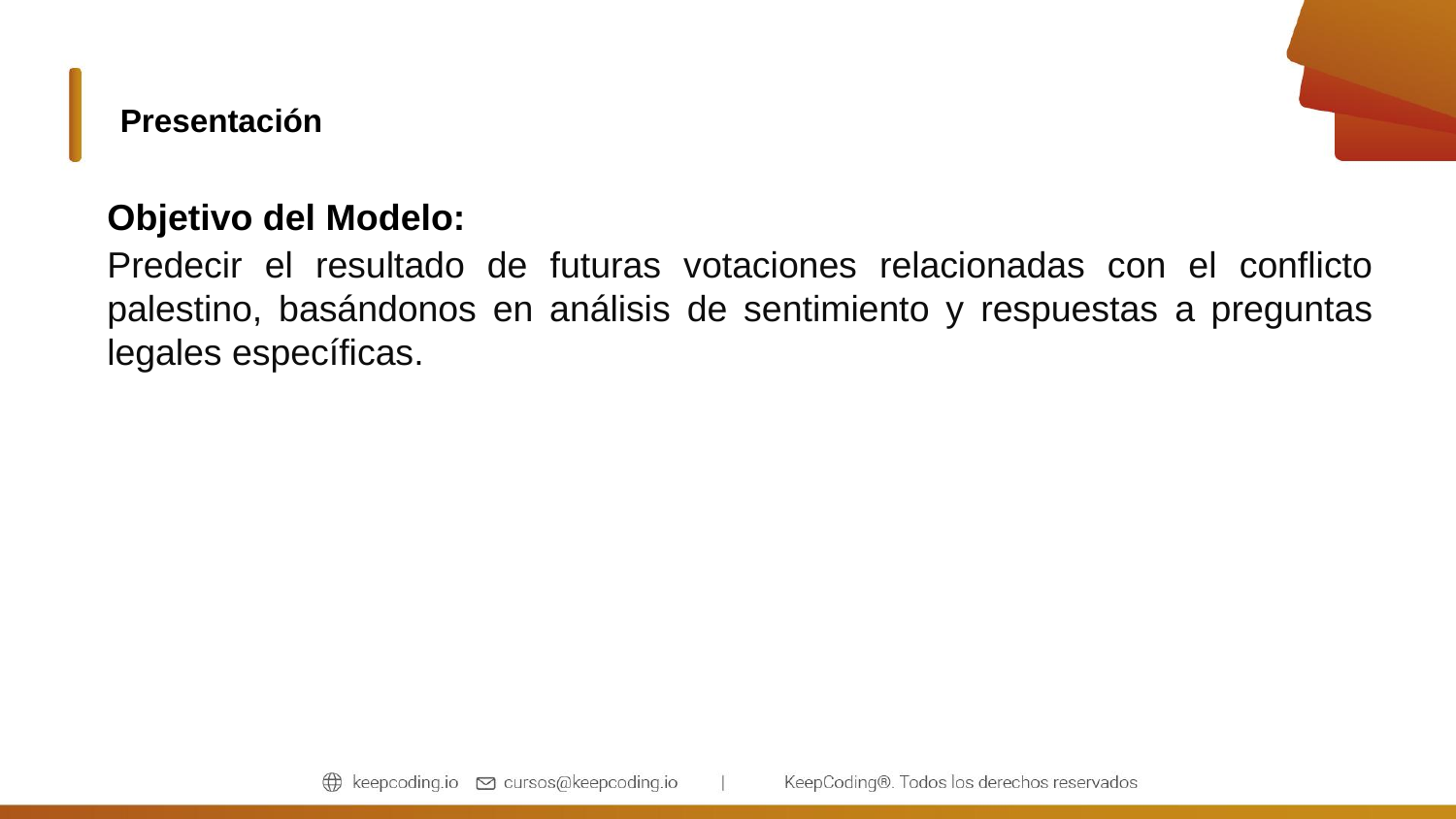

Presentación
Objetivo del Modelo:
Predecir el resultado de futuras votaciones relacionadas con el conflicto palestino, basándonos en análisis de sentimiento y respuestas a preguntas legales específicas.